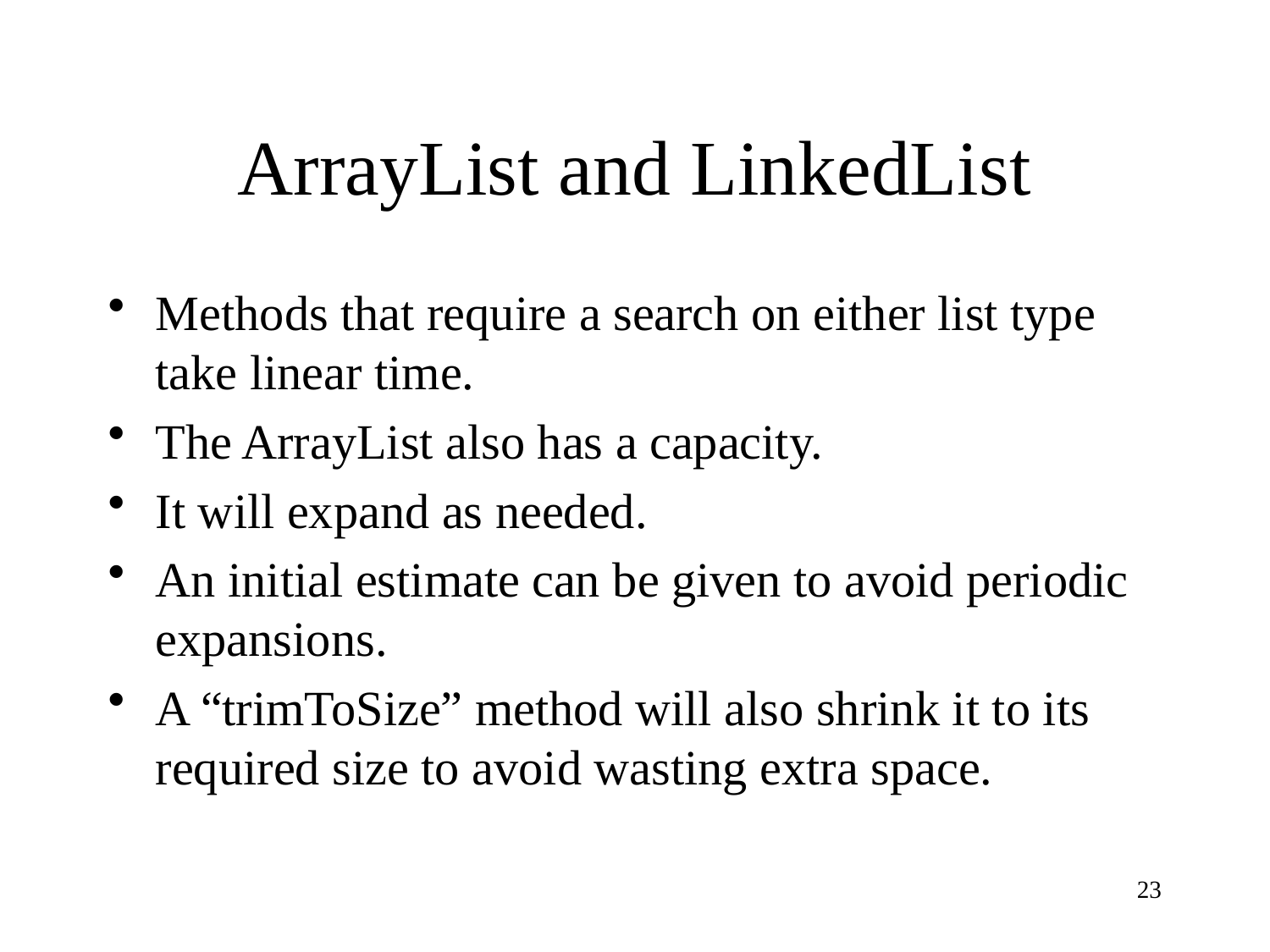

# ArrayList and LinkedList
Methods that require a search on either list type take linear time.
The ArrayList also has a capacity.
It will expand as needed.
An initial estimate can be given to avoid periodic expansions.
A “trimToSize” method will also shrink it to its required size to avoid wasting extra space.
23